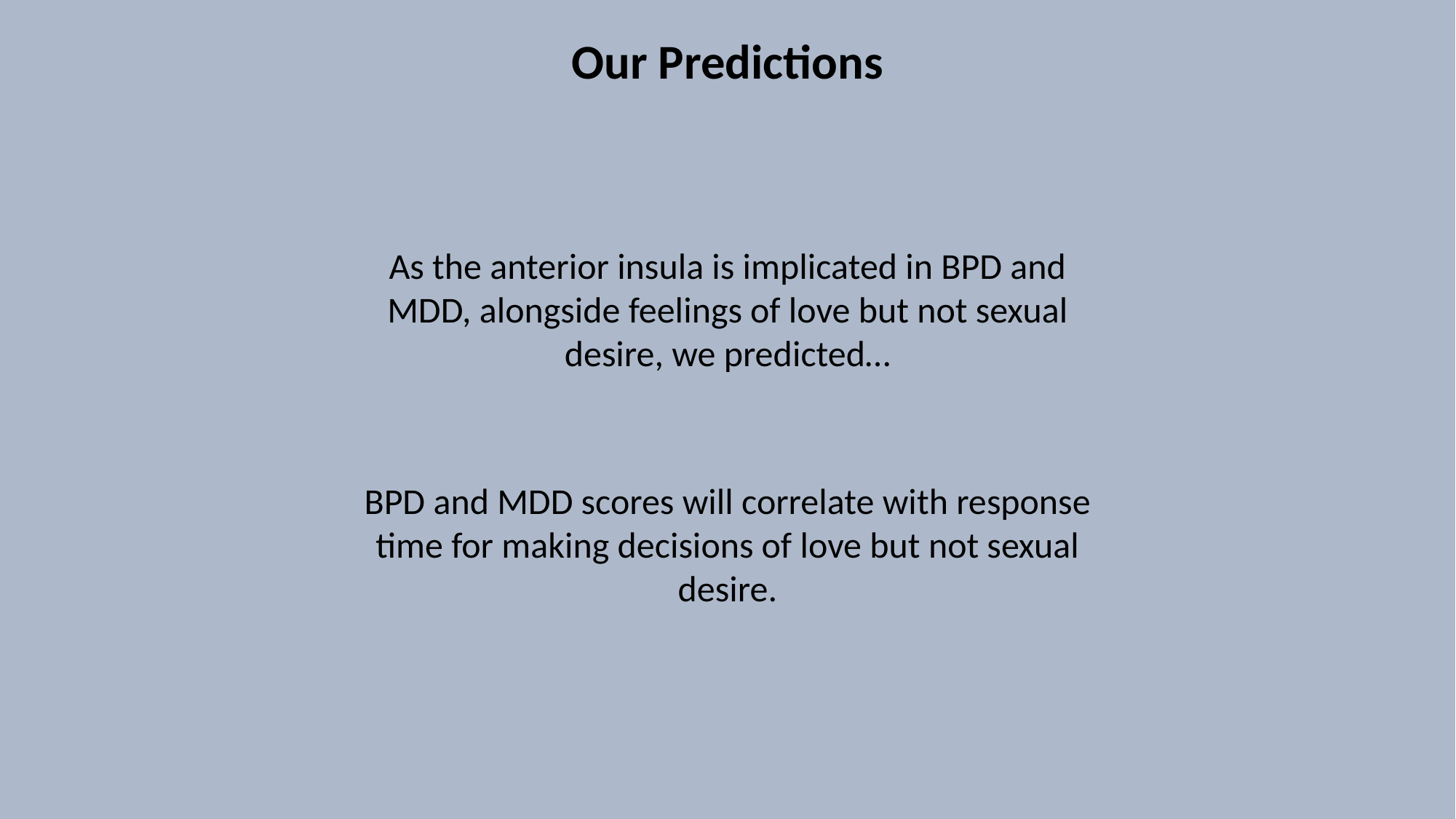

Our Predictions
As the anterior insula is implicated in BPD and MDD, alongside feelings of love but not sexual desire, we predicted…
BPD and MDD scores will correlate with response time for making decisions of love but not sexual desire.